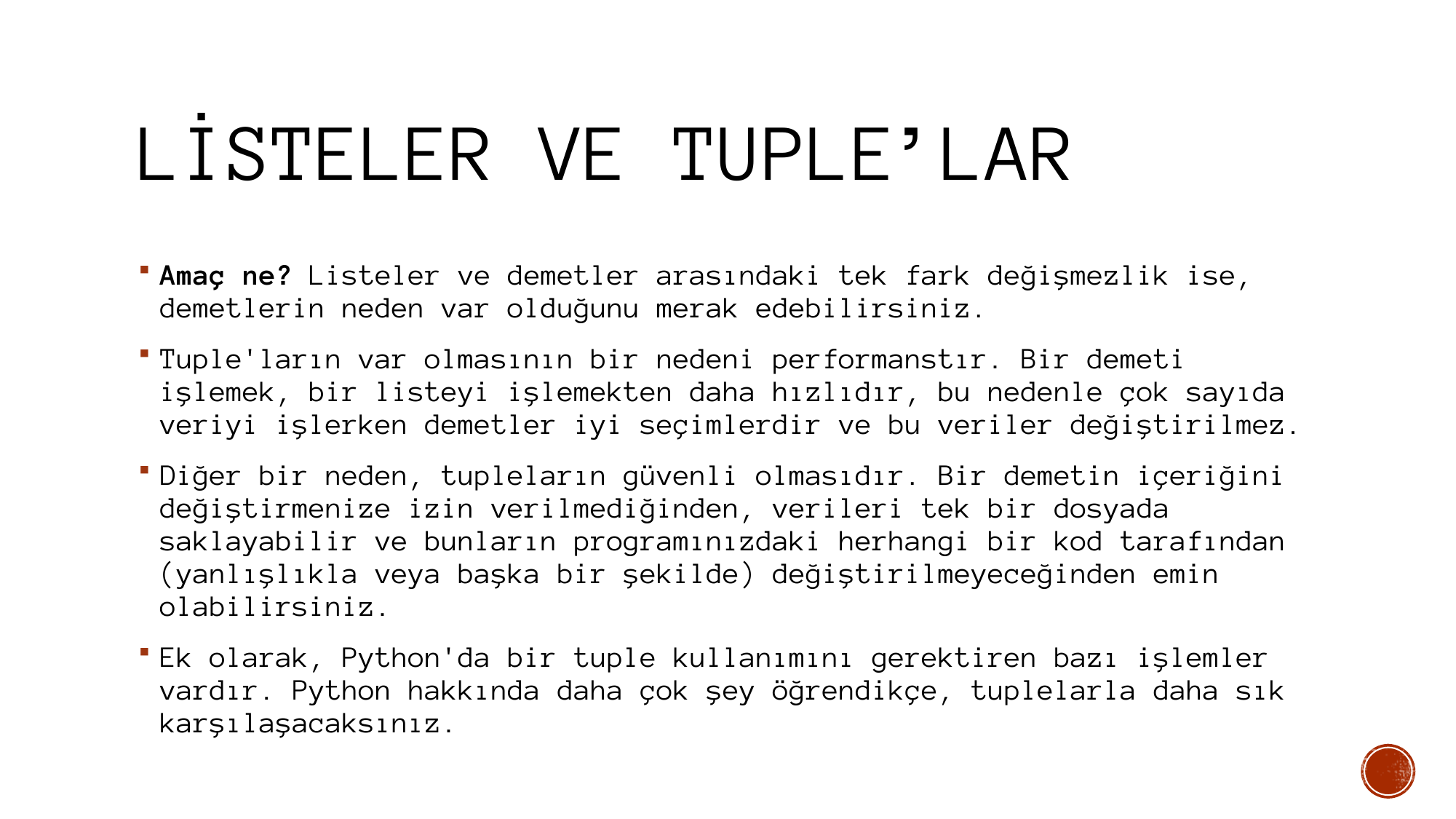

# LİSTELER ve TUPLE’LAR
Amaç ne? Listeler ve demetler arasındaki tek fark değişmezlik ise, demetlerin neden var olduğunu merak edebilirsiniz.
Tuple'ların var olmasının bir nedeni performanstır. Bir demeti işlemek, bir listeyi işlemekten daha hızlıdır, bu nedenle çok sayıda veriyi işlerken demetler iyi seçimlerdir ve bu veriler değiştirilmez.
Diğer bir neden, tupleların güvenli olmasıdır. Bir demetin içeriğini değiştirmenize izin verilmediğinden, verileri tek bir dosyada saklayabilir ve bunların programınızdaki herhangi bir kod tarafından (yanlışlıkla veya başka bir şekilde) değiştirilmeyeceğinden emin olabilirsiniz.
Ek olarak, Python'da bir tuple kullanımını gerektiren bazı işlemler vardır. Python hakkında daha çok şey öğrendikçe, tuplelarla daha sık karşılaşacaksınız.